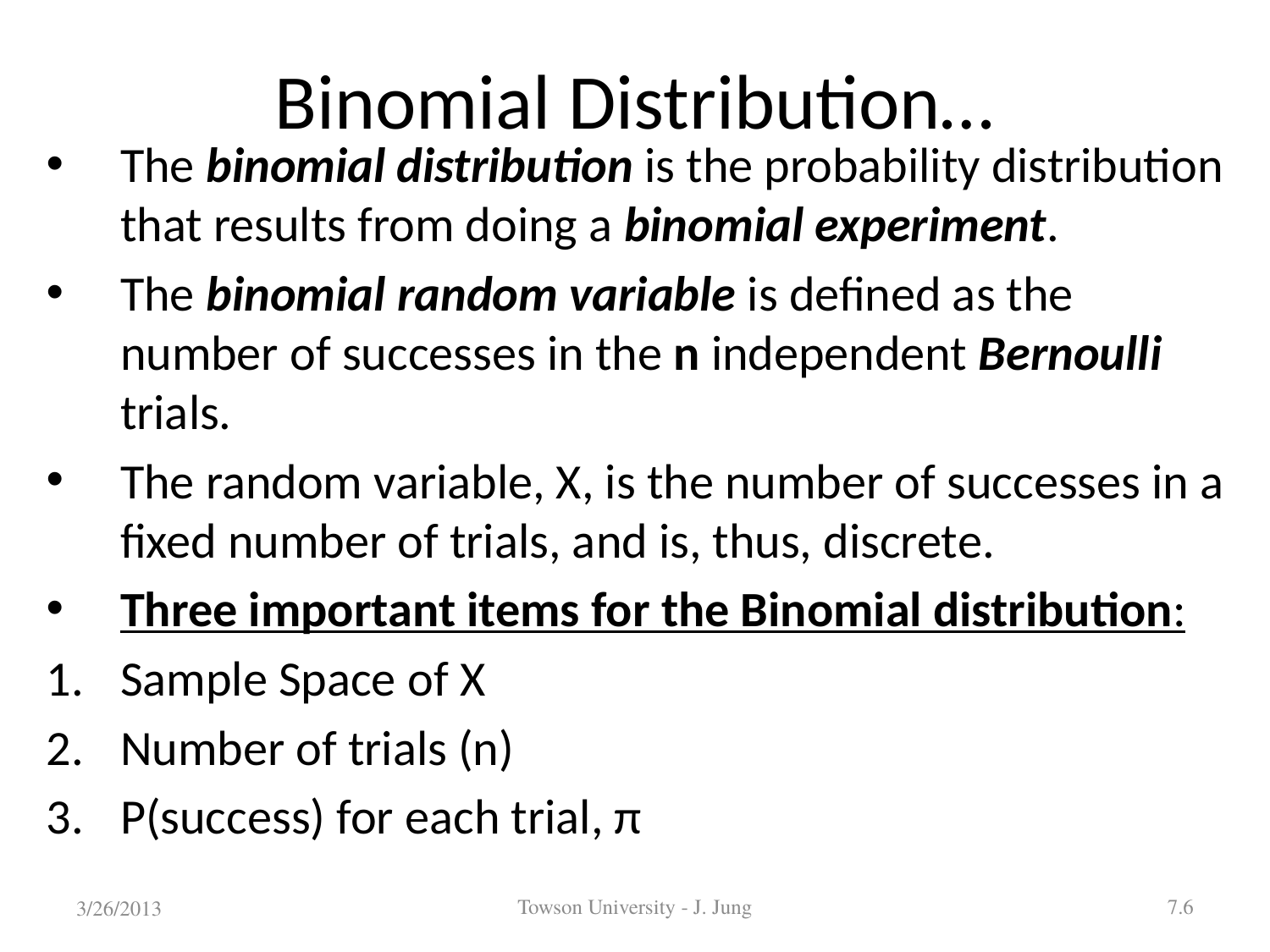

# Binomial Distribution…
The binomial distribution is the probability distribution that results from doing a binomial experiment.
The binomial random variable is defined as the number of successes in the n independent Bernoulli trials.
The random variable, X, is the number of successes in a fixed number of trials, and is, thus, discrete.
Three important items for the Binomial distribution:
Sample Space of X
Number of trials (n)
P(success) for each trial, π
3/26/2013
Towson University - J. Jung
7.6